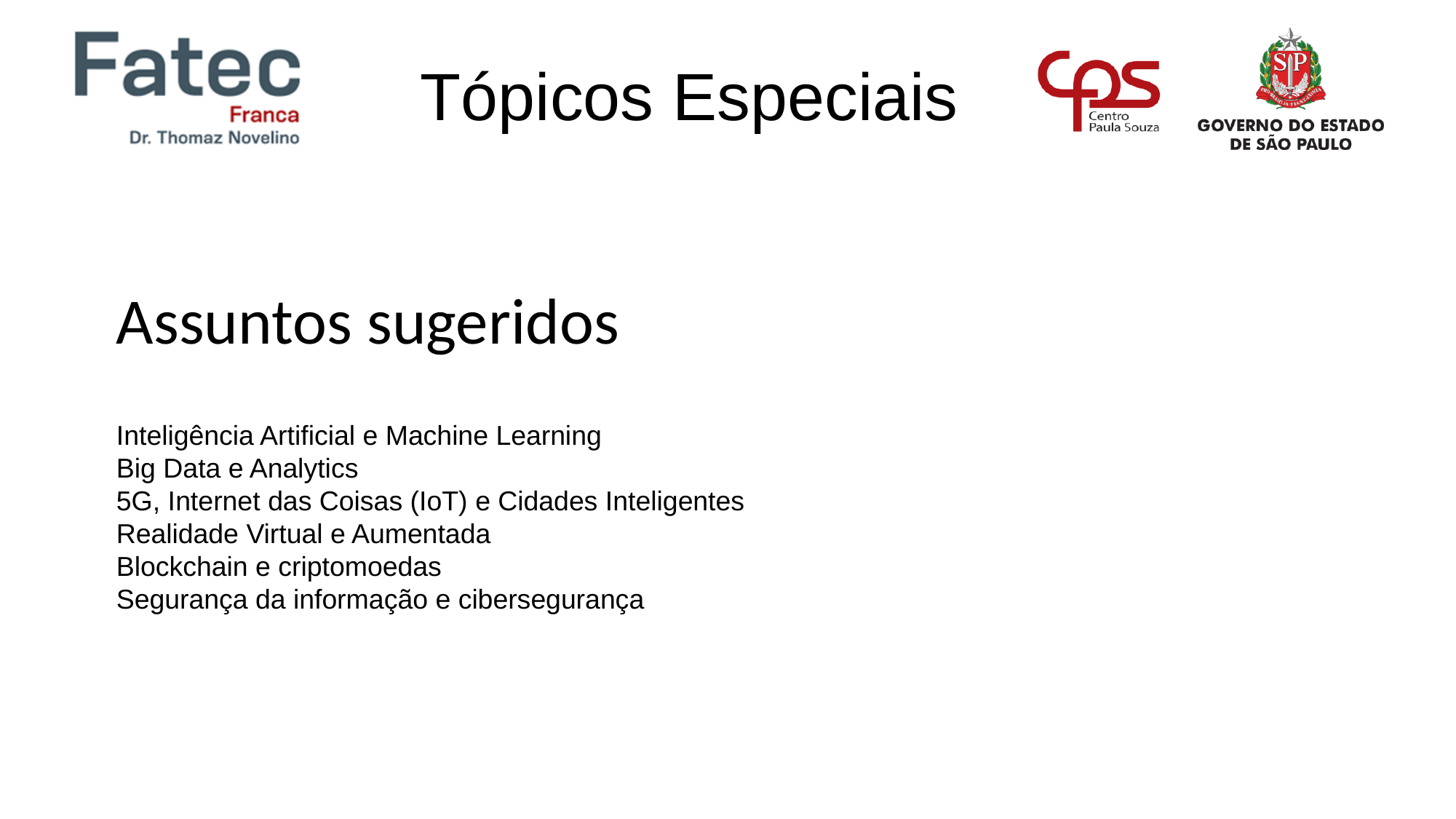

Assuntos sugeridos
Inteligência Artificial e Machine Learning
Big Data e Analytics
5G, Internet das Coisas (IoT) e Cidades Inteligentes
Realidade Virtual e Aumentada
Blockchain e criptomoedas
Segurança da informação e cibersegurança